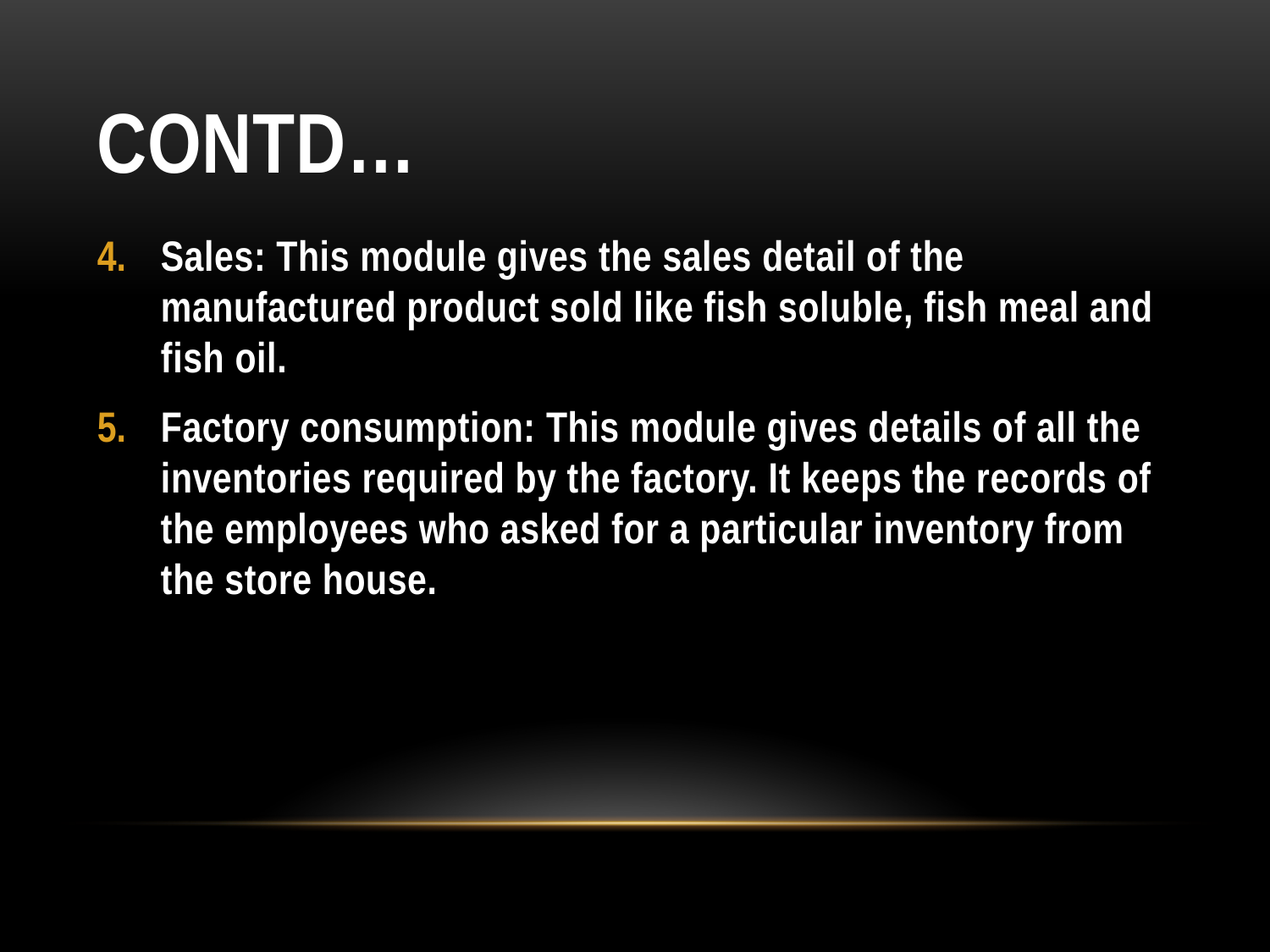

# CONTD…
Sales: This module gives the sales detail of the manufactured product sold like fish soluble, fish meal and fish oil.
Factory consumption: This module gives details of all the inventories required by the factory. It keeps the records of the employees who asked for a particular inventory from the store house.